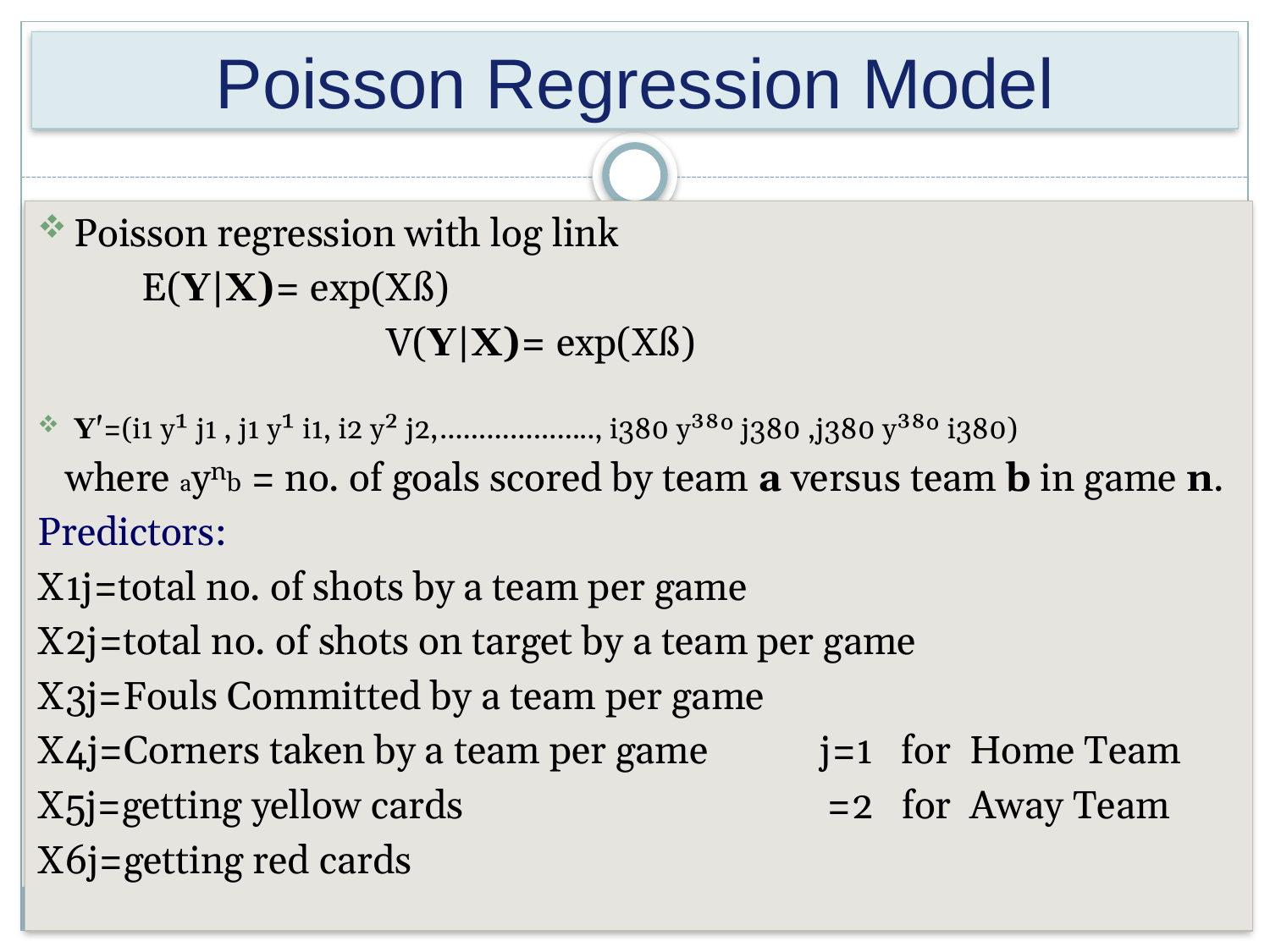

Poisson Regression Model
Poisson regression with log link
			E(Y|X)= exp(Xß)
                                  	V(Y|X)= exp(Xß)

Y'=(i1 y¹ j1 , j1 y¹ i1, i2 y² j2,……………….., i380 y³⁸º j380 ,j380 y³⁸º i380)
   where ayⁿb = no. of goals scored by team a versus team b in game n.
Predictors:
X1j=total no. of shots by a team per game
X2j=total no. of shots on target by a team per game
X3j=Fouls Committed by a team per game
X4j=Corners taken by a team per game            j=1   for  Home Team
X5j=getting yellow cards                                       =2   for  Away Team
X6j=getting red cards